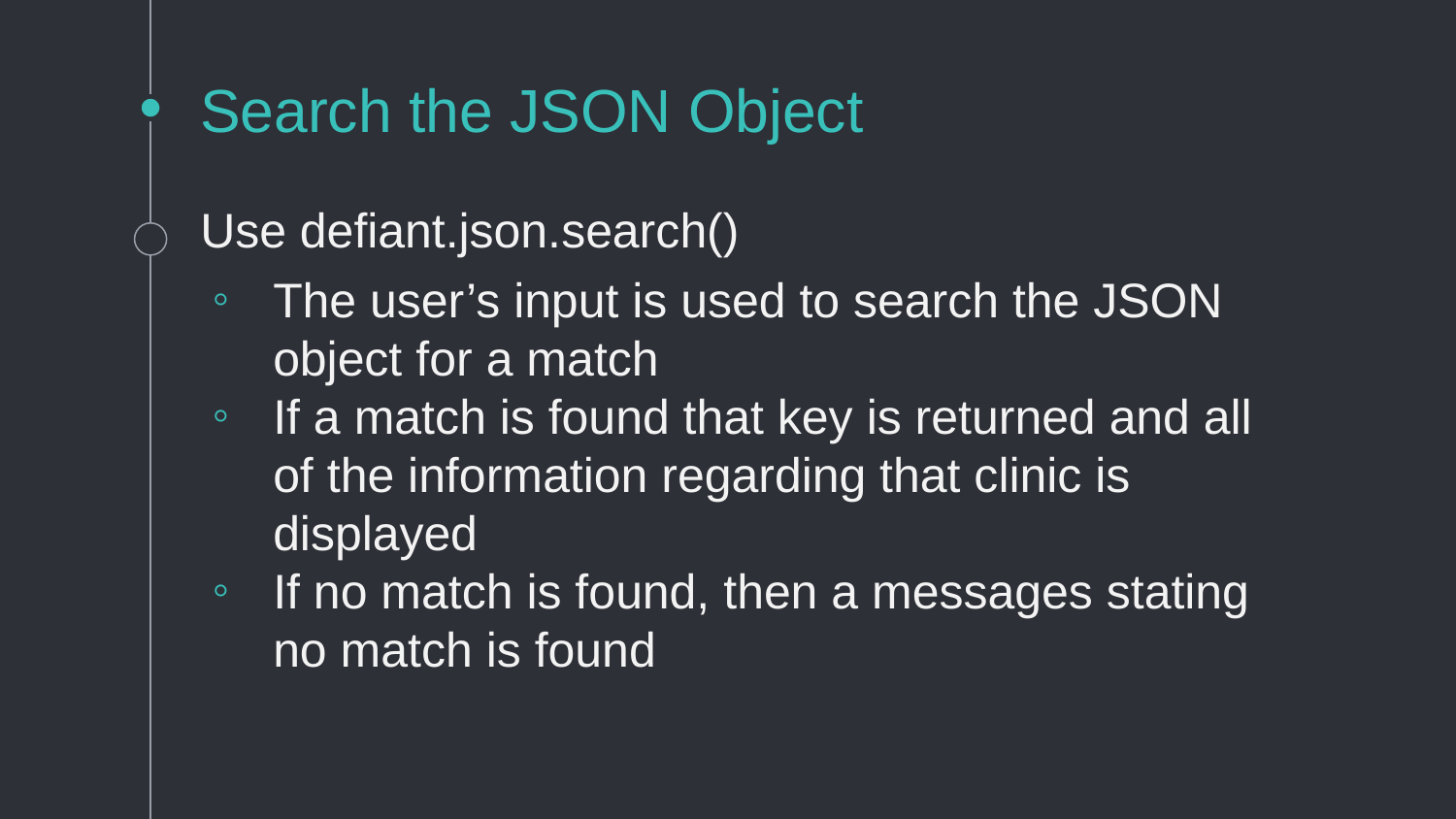

# Search the JSON Object
Use defiant.json.search()
The user’s input is used to search the JSON object for a match
If a match is found that key is returned and all of the information regarding that clinic is displayed
If no match is found, then a messages stating no match is found